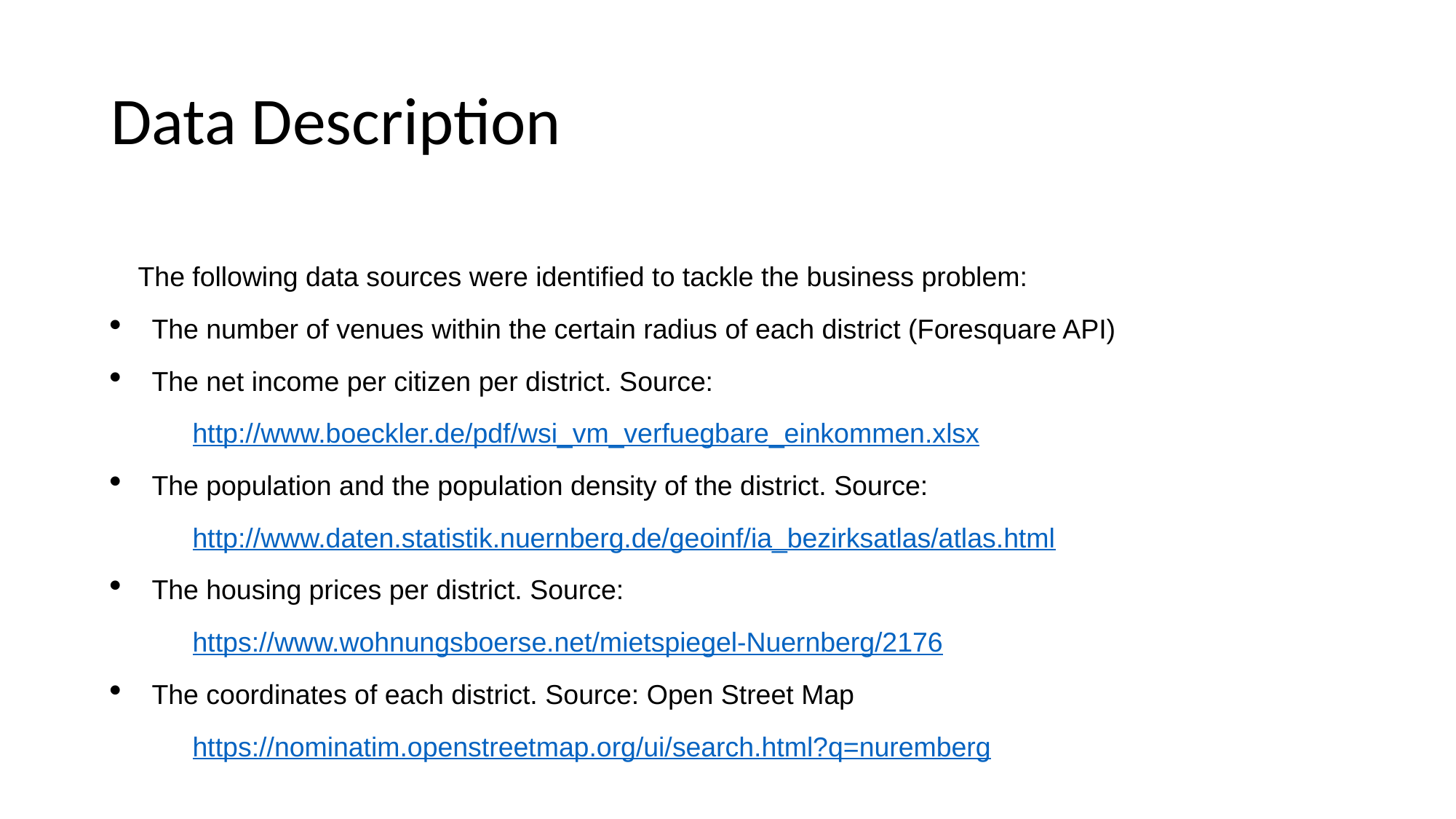

# Data Description

The following data sources were identified to tackle the business problem:
The number of venues within the certain radius of each district (Foresquare API)
The net income per citizen per district. Source:
http://www.boeckler.de/pdf/wsi_vm_verfuegbare_einkommen.xlsx
The population and the population density of the district. Source:
http://www.daten.statistik.nuernberg.de/geoinf/ia_bezirksatlas/atlas.html
The housing prices per district. Source:
https://www.wohnungsboerse.net/mietspiegel-Nuernberg/2176
The coordinates of each district. Source: Open Street Map
https://nominatim.openstreetmap.org/ui/search.html?q=nuremberg